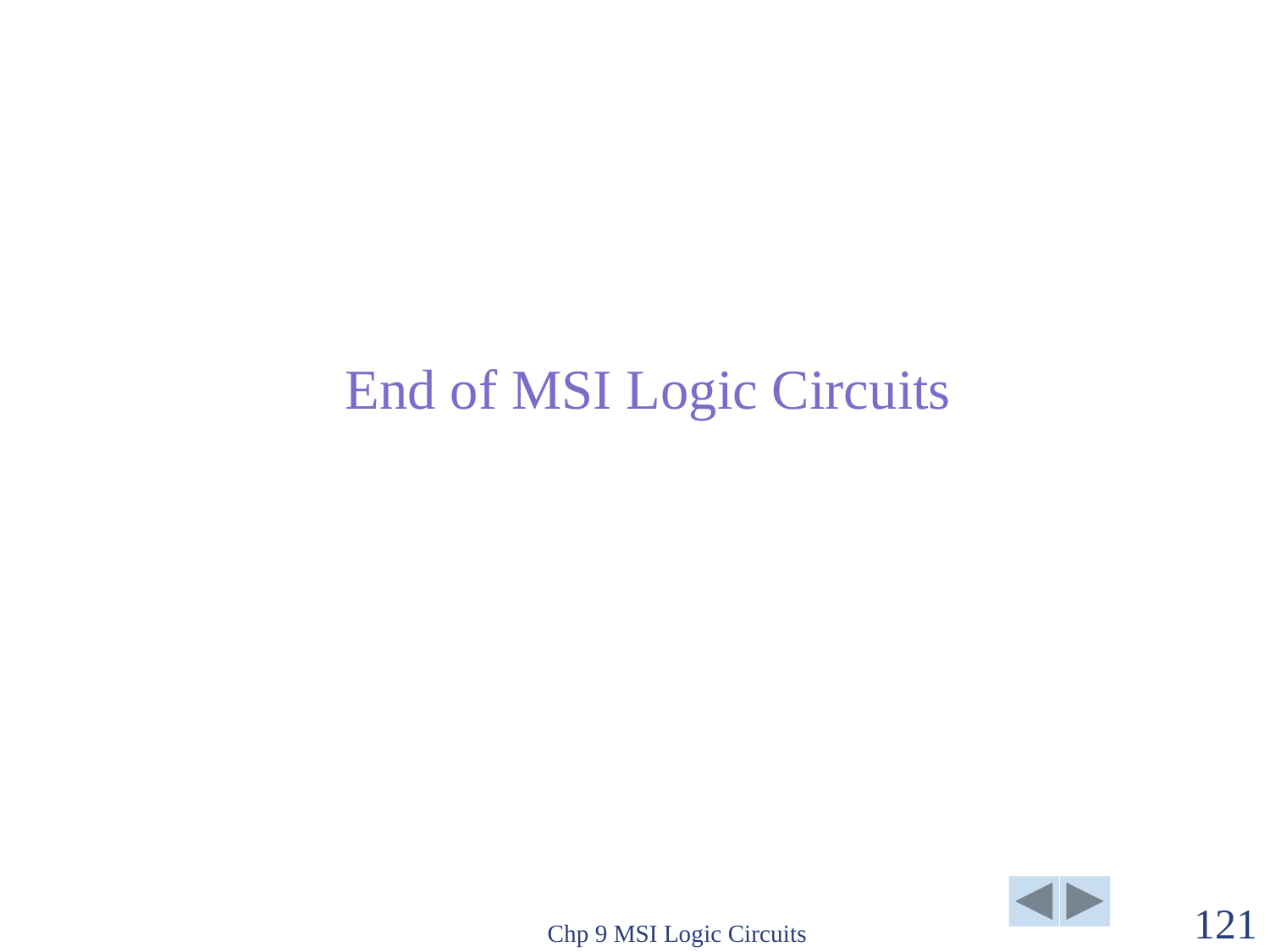

End of MSI Logic Circuits
Chp 9 MSI Logic Circuits
121